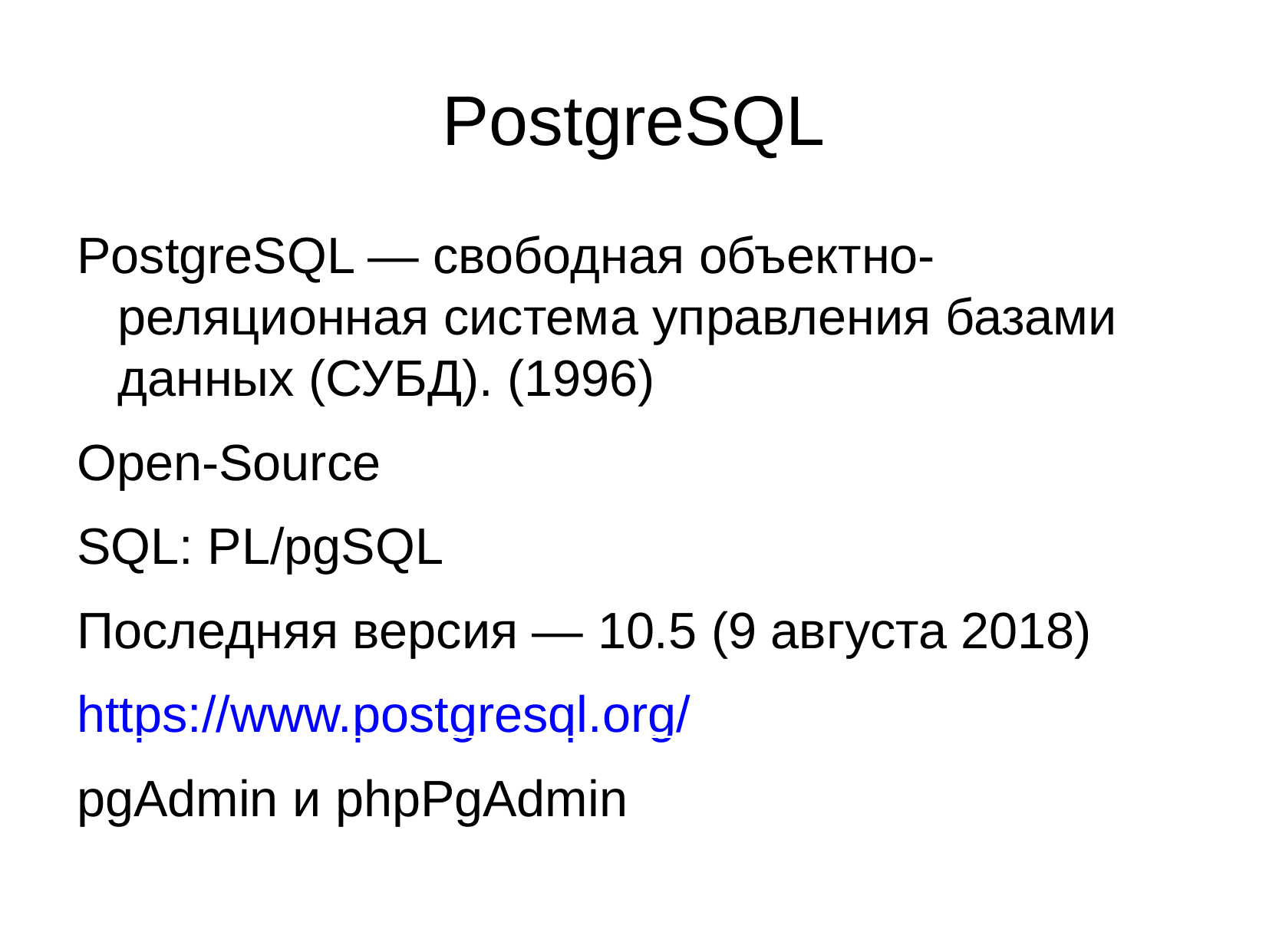

PostgreSQL
PostgreSQL — свободная объектно-реляционная система управления базами данных (СУБД). (1996)
Open-Source
SQL: PL/pgSQL
Последняя версия — 10.5 (9 августа 2018)
https://www.postgresql.org/
pgAdmin и phpPgAdmin